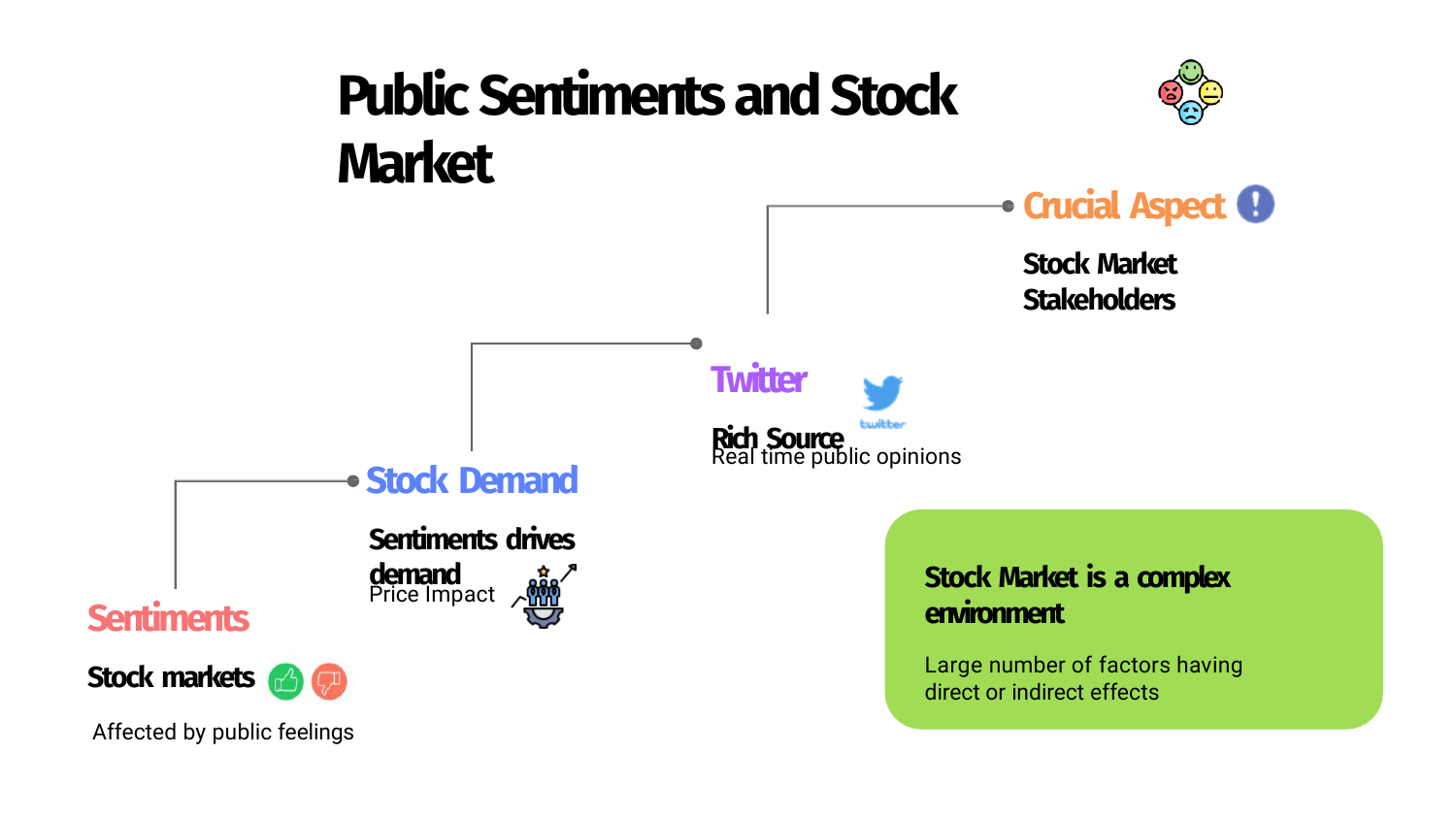

# Public Sentiments and Stock Market

Crucial Aspect
Stock Market Stakeholders

Twitter
Rich Source

Stock Demand
Sentiments drives demand
Real time public opinions

Stock Market is a complex environment
Large number of factors having
direct or indirect effects

Sentiments
Stock markets
Affected by public feelings
Price Impact